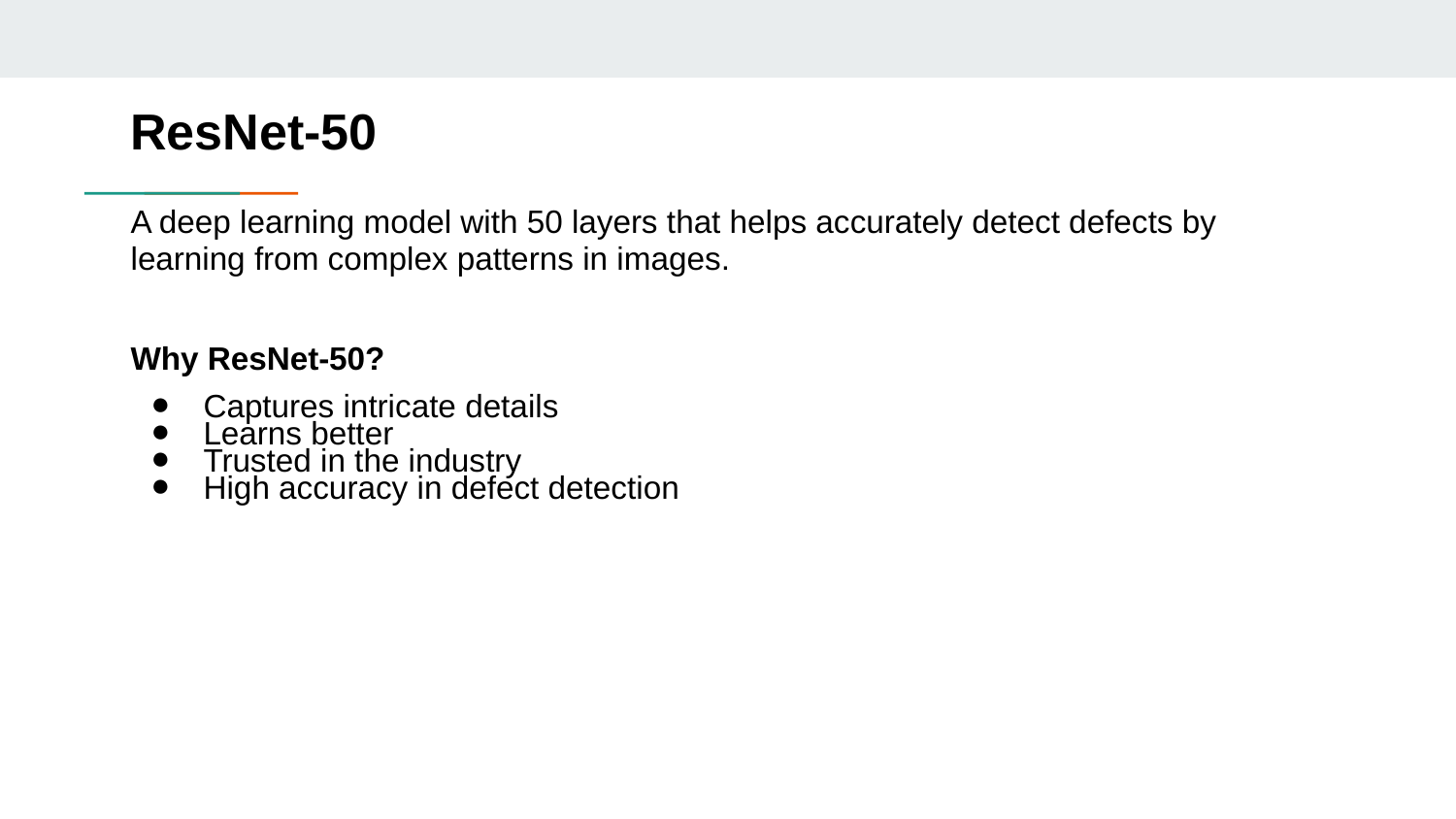

# ResNet-50
A deep learning model with 50 layers that helps accurately detect defects by learning from complex patterns in images.

Why ResNet-50?
Captures intricate details
Learns better
Trusted in the industry
High accuracy in defect detection